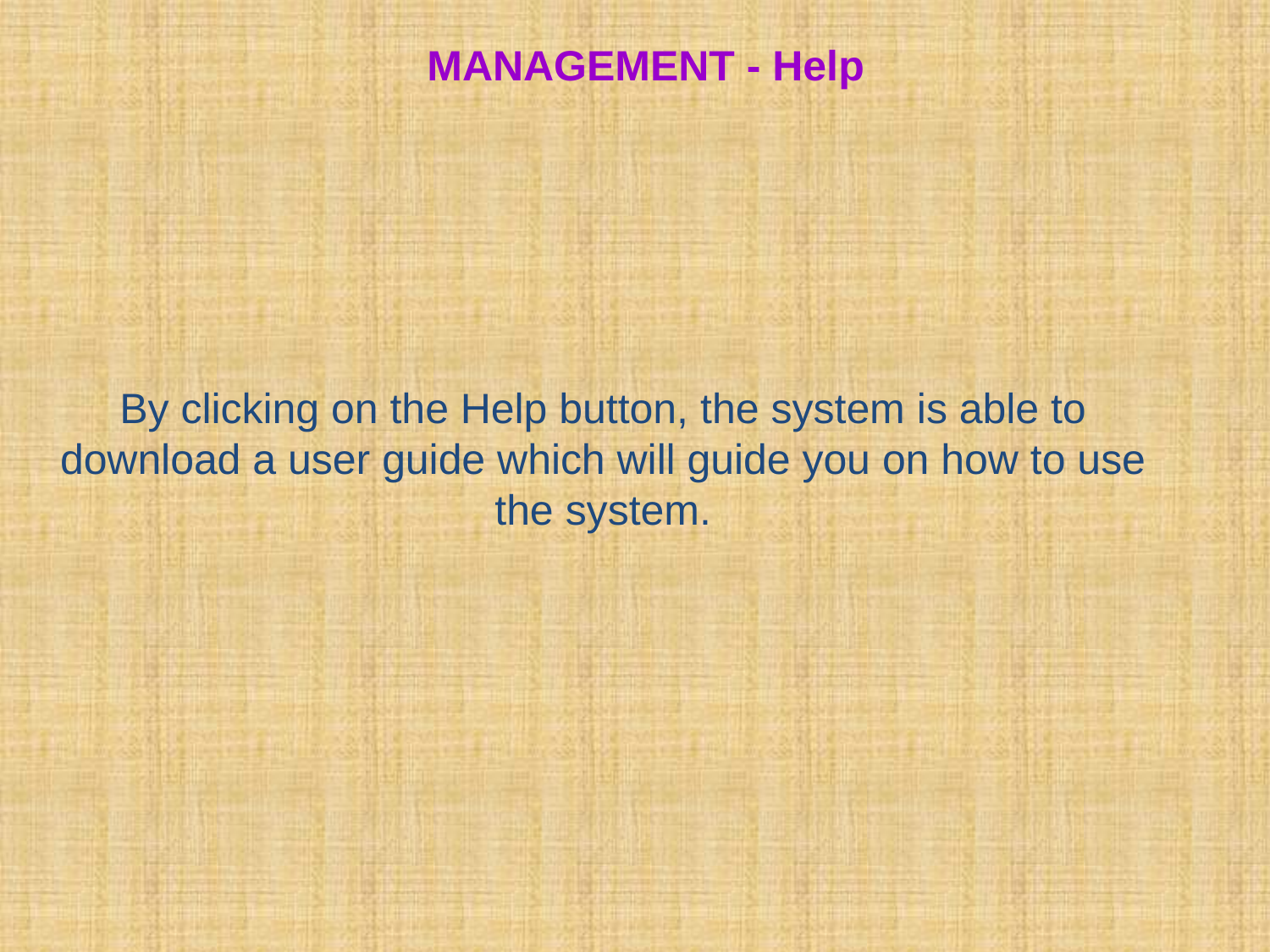

# MANAGEMENT - Help

By clicking on the Help button, the system is able to download a user guide which will guide you on how to use the system.